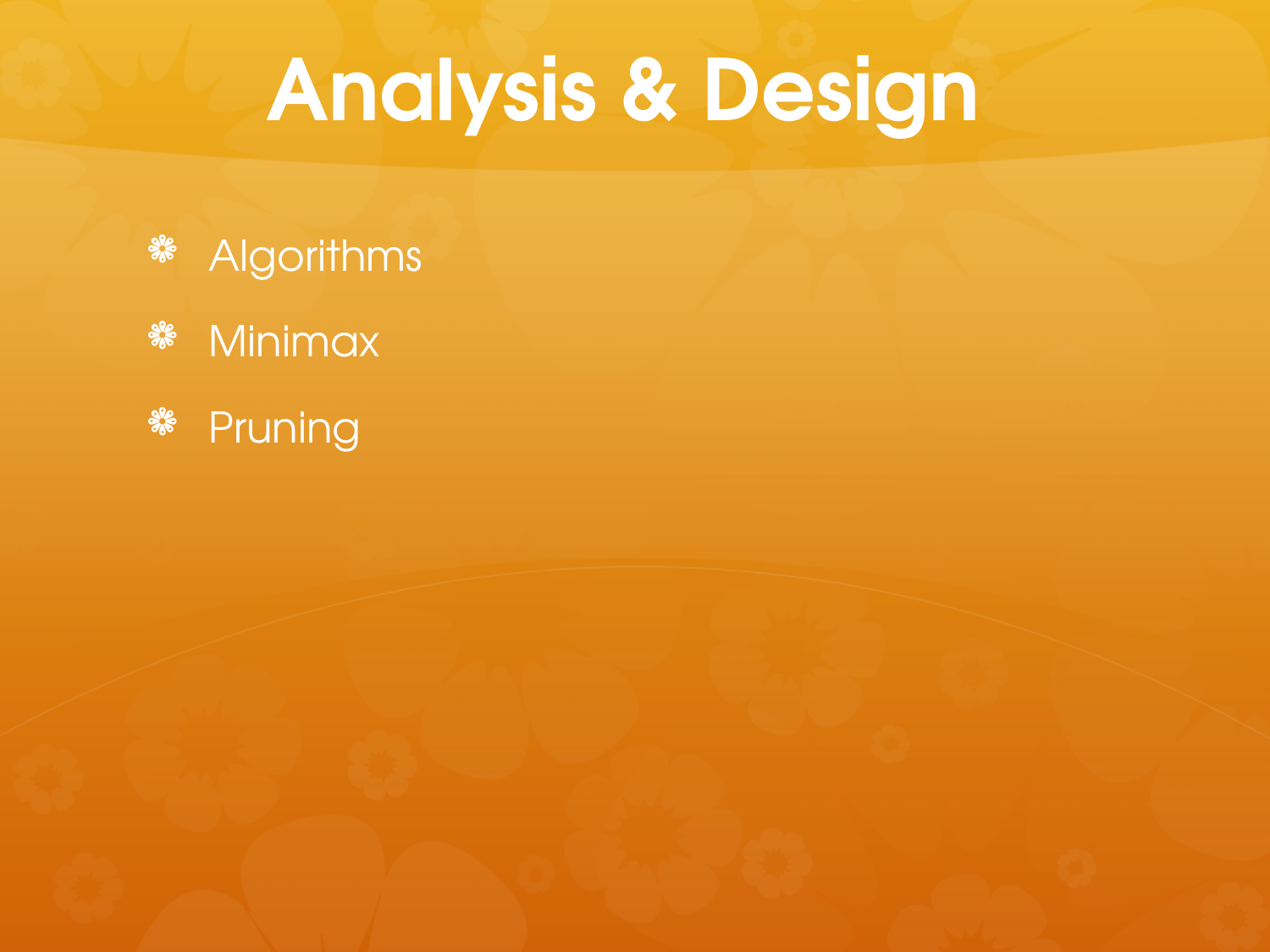

# Analysis & Design
Algorithms
Minimax
Pruning